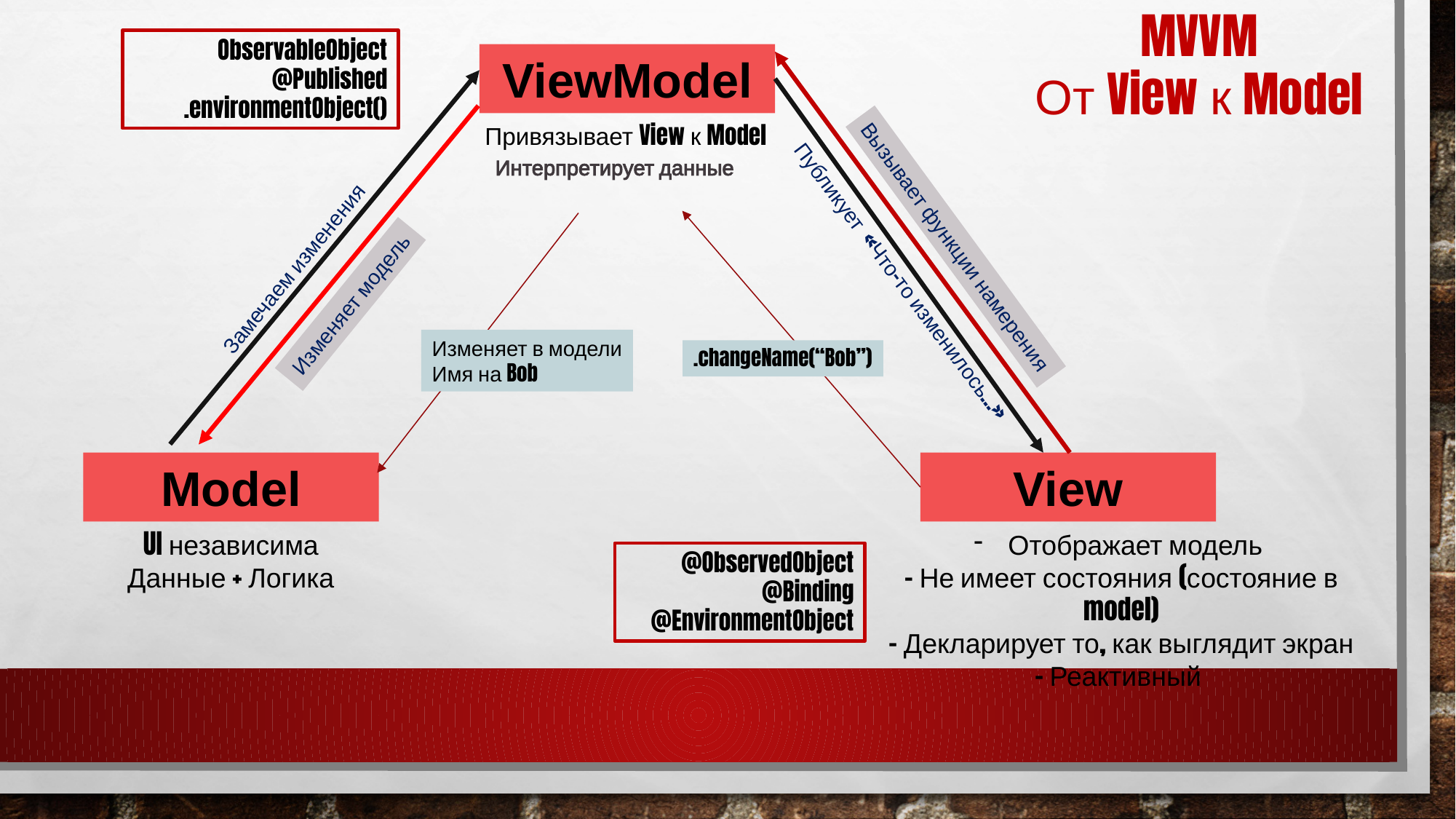

MVVM
От View к Model
ObservableObject
@Published
.environmentObject()
ViewModel
Привязывает View к Model
Интерпретирует данные
Вызывает функции намерения
Замечаем изменения
Публикует  «Что-то изменилось…»
Изменяет модель
Изменяет в модели
Имя на Bob
.changeName(“Bob”)
View
Model
UI независима
Данные + Логика
Отображает модель
- Не имеет состояния (состояние в model)
- Декларирует то, как выглядит экран
- Реактивный
@ObservedObject
@Binding
@EnvironmentObject